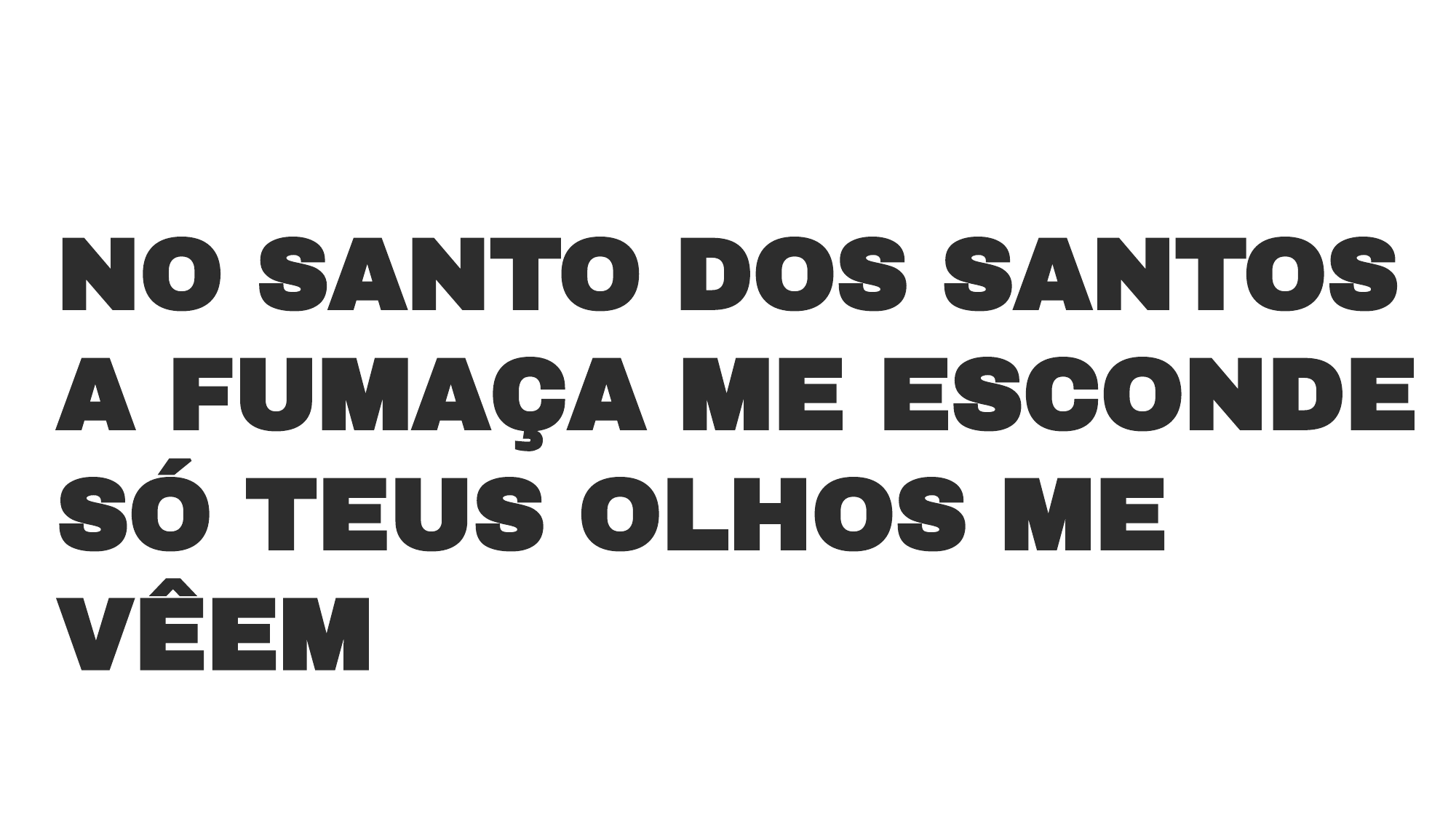

NO SANTO DOS SANTOS
A FUMAÇA ME ESCONDE
SÓ TEUS OLHOS ME VÊEM